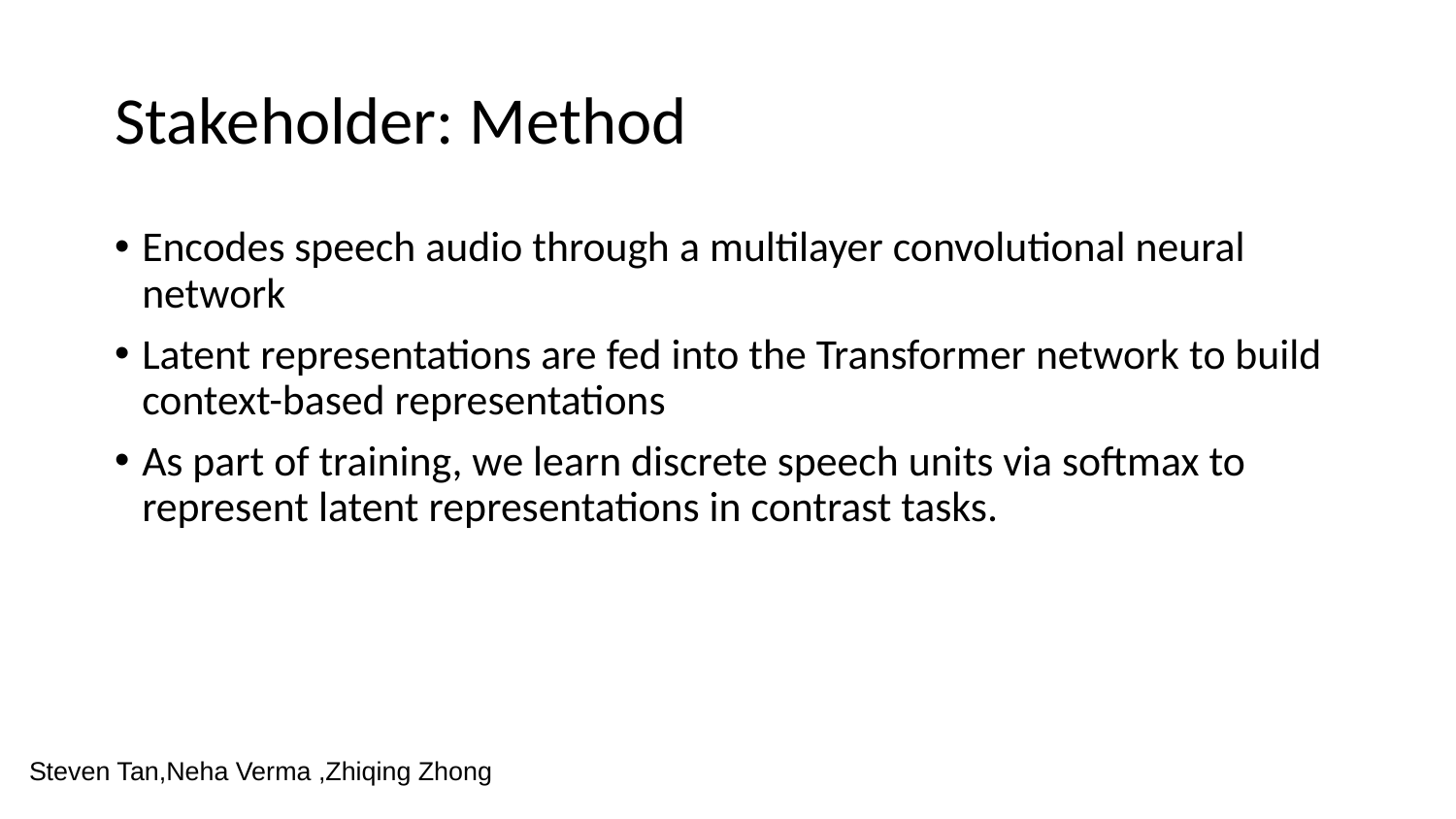

# Stakeholder: Method
Encodes speech audio through a multilayer convolutional neural network
Latent representations are fed into the Transformer network to build context-based representations
As part of training, we learn discrete speech units via softmax to represent latent representations in contrast tasks.
Steven Tan,Neha Verma ,Zhiqing Zhong